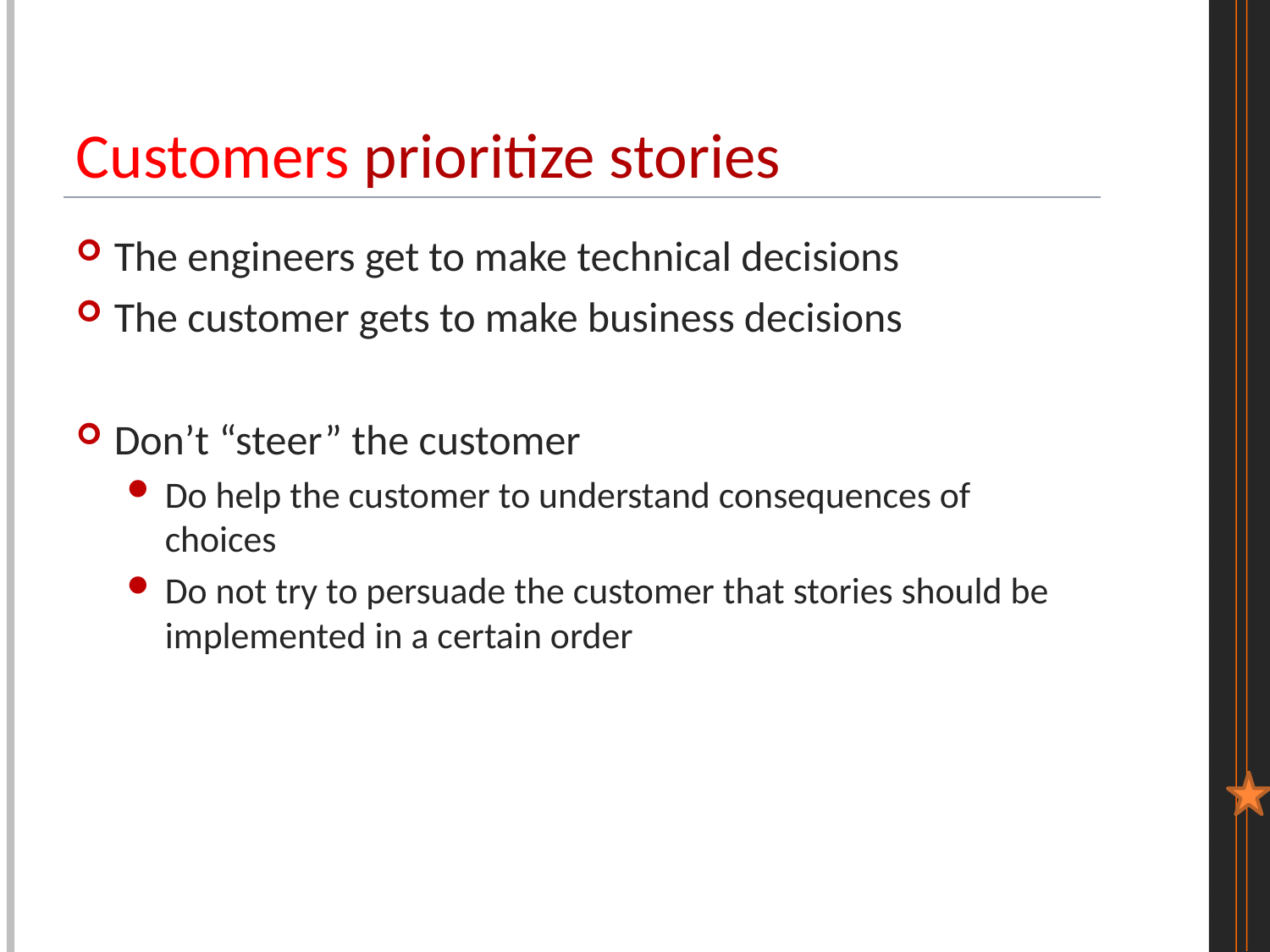

# Customers prioritize stories
The engineers get to make technical decisions
The customer gets to make business decisions

Don’t “steer” the customer
Do help the customer to understand consequences of choices
Do not try to persuade the customer that stories should be implemented in a certain order